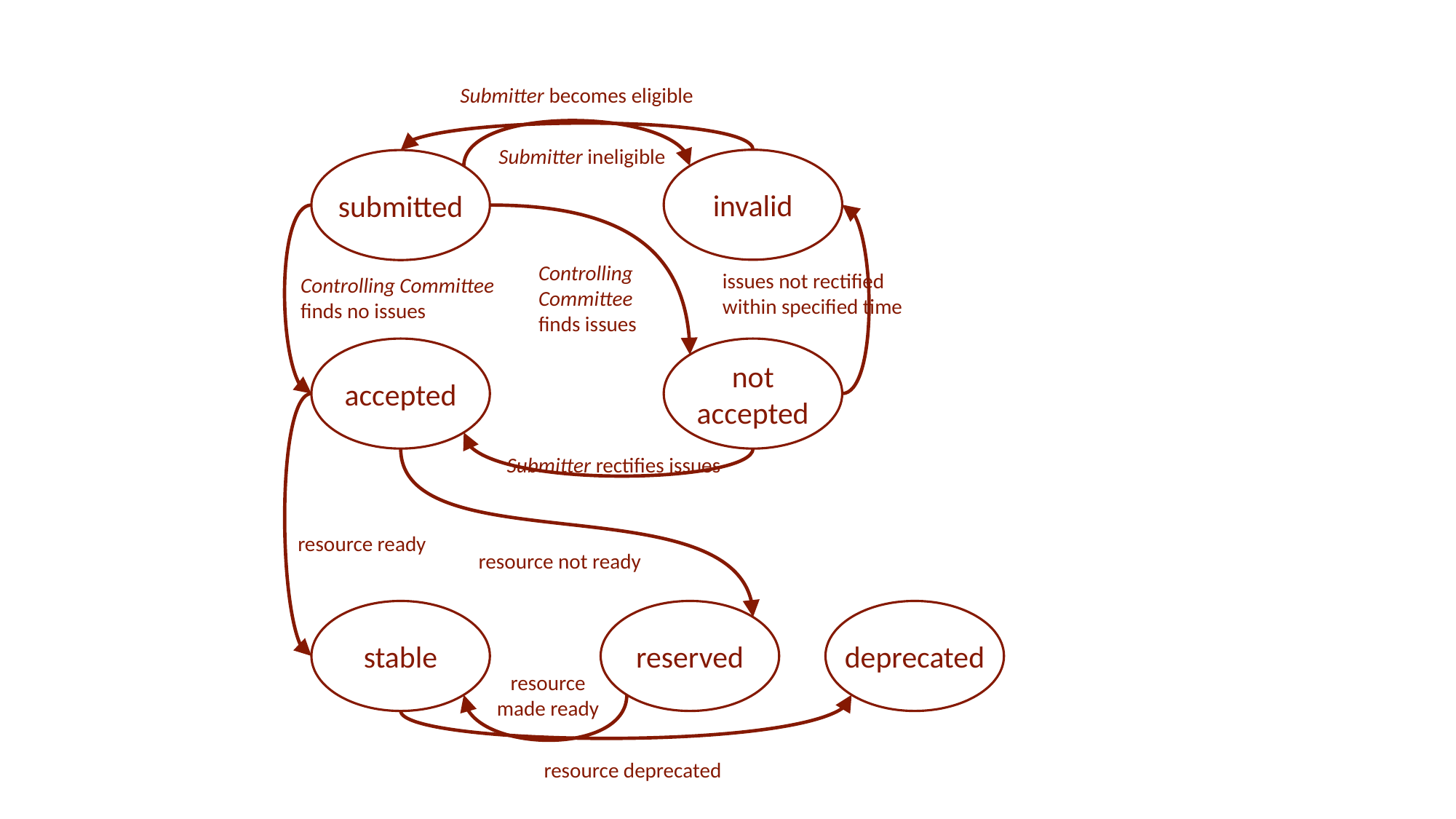

Submitter becomes eligible
Submitter ineligible
invalid
submitted
Controlling
Committee
finds issues
issues not rectified
within specified time
Controlling Committee
finds no issues
accepted
not accepted
Submitter rectifies issues
resource ready
resource not ready
reserved
deprecated
stable
resource
made ready
resource deprecated